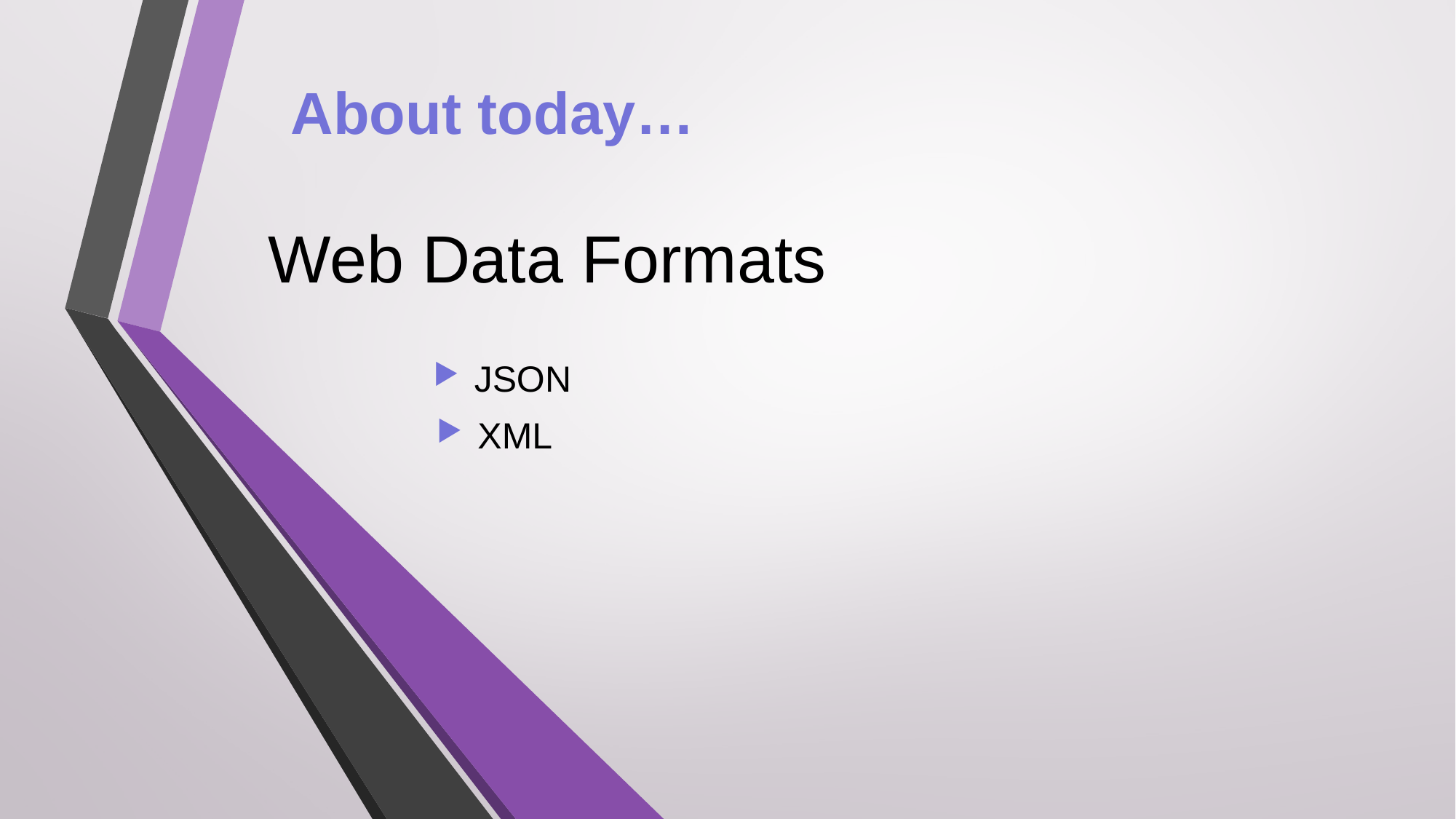

About today…
Web Data Formats
JSON
XML